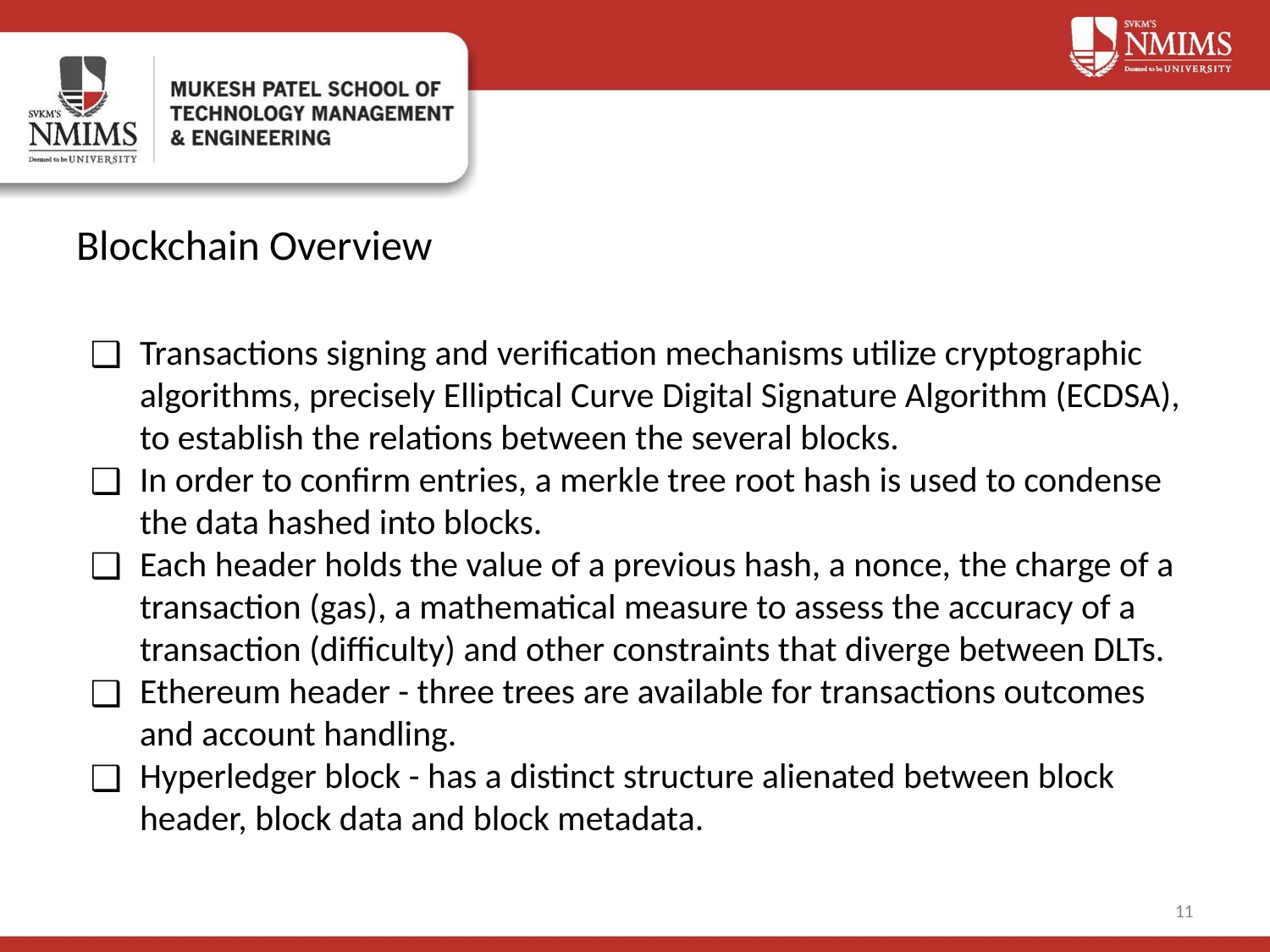

# Blockchain Overview
Transactions signing and verification mechanisms utilize cryptographic algorithms, precisely Elliptical Curve Digital Signature Algorithm (ECDSA), to establish the relations between the several blocks.
In order to confirm entries, a merkle tree root hash is used to condense the data hashed into blocks.
Each header holds the value of a previous hash, a nonce, the charge of a transaction (gas), a mathematical measure to assess the accuracy of a transaction (difficulty) and other constraints that diverge between DLTs.
Ethereum header - three trees are available for transactions outcomes and account handling.
Hyperledger block - has a distinct structure alienated between block header, block data and block metadata.

11